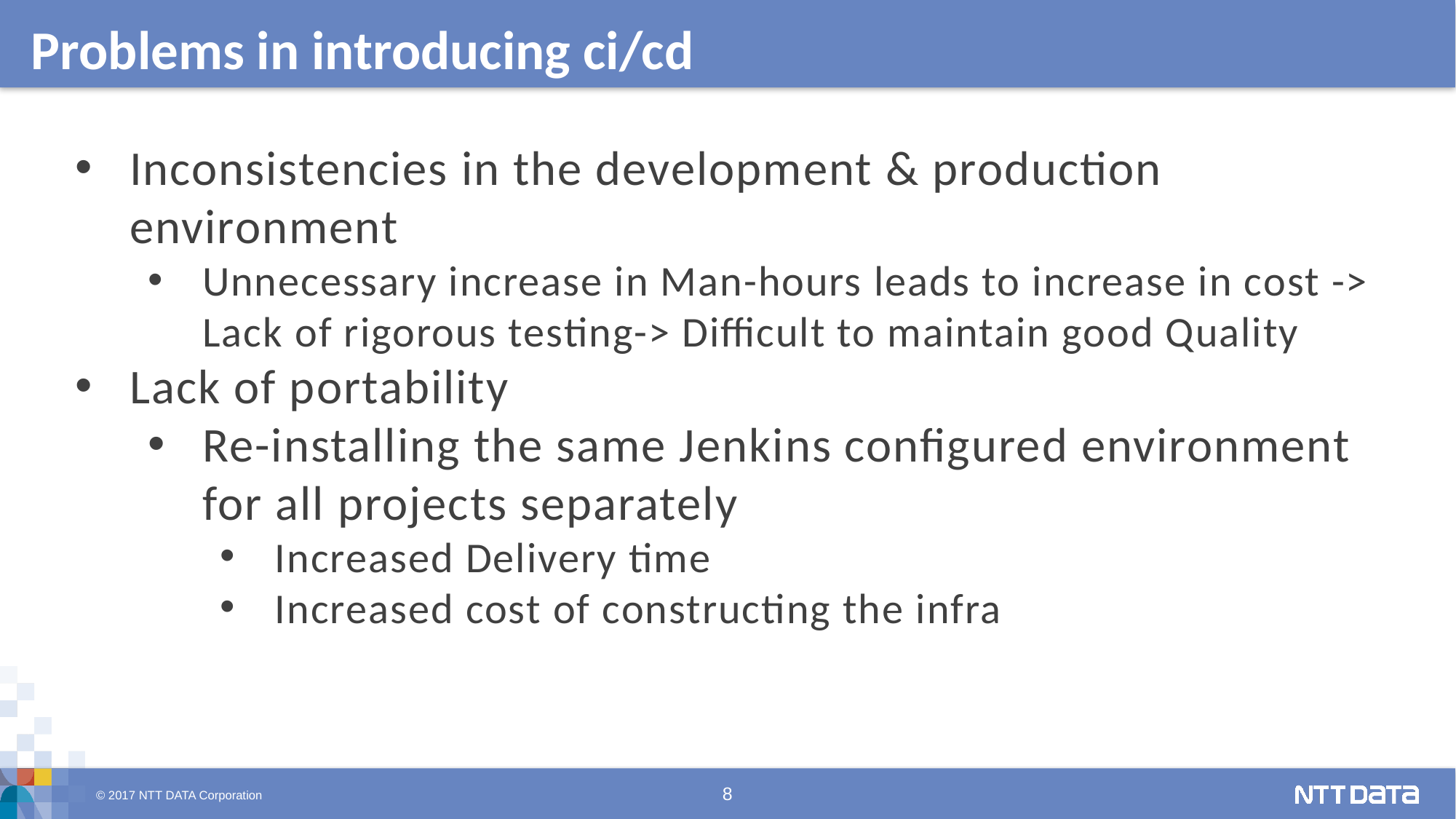

# Problems in introducing ci/cd
Inconsistencies in the development & production environment
Unnecessary increase in Man-hours leads to increase in cost -> Lack of rigorous testing-> Difficult to maintain good Quality
Lack of portability
Re-installing the same Jenkins configured environment for all projects separately
Increased Delivery time
Increased cost of constructing the infra